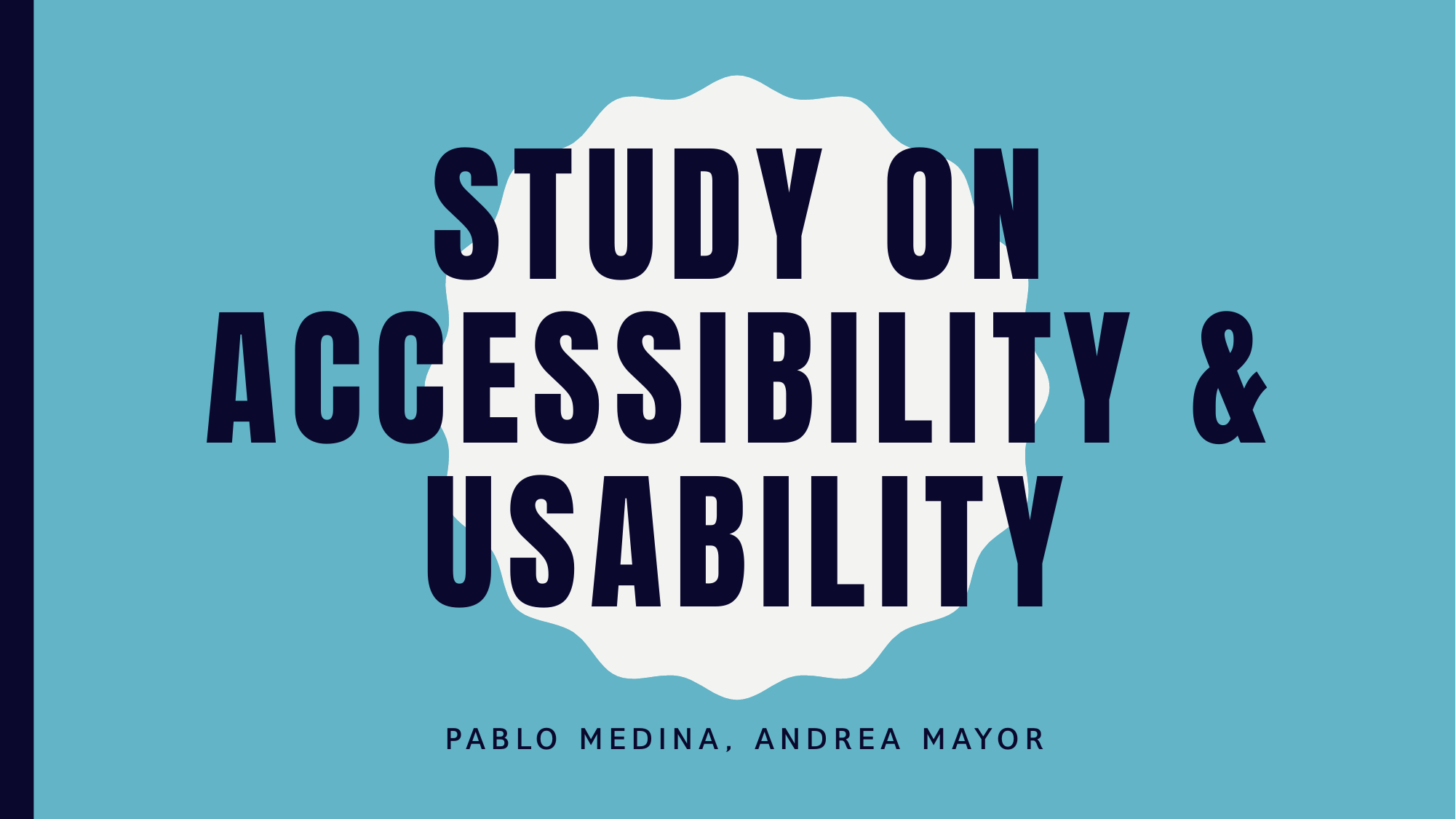

# Study on accessibility & usability
Pablo medina, Andrea mayor